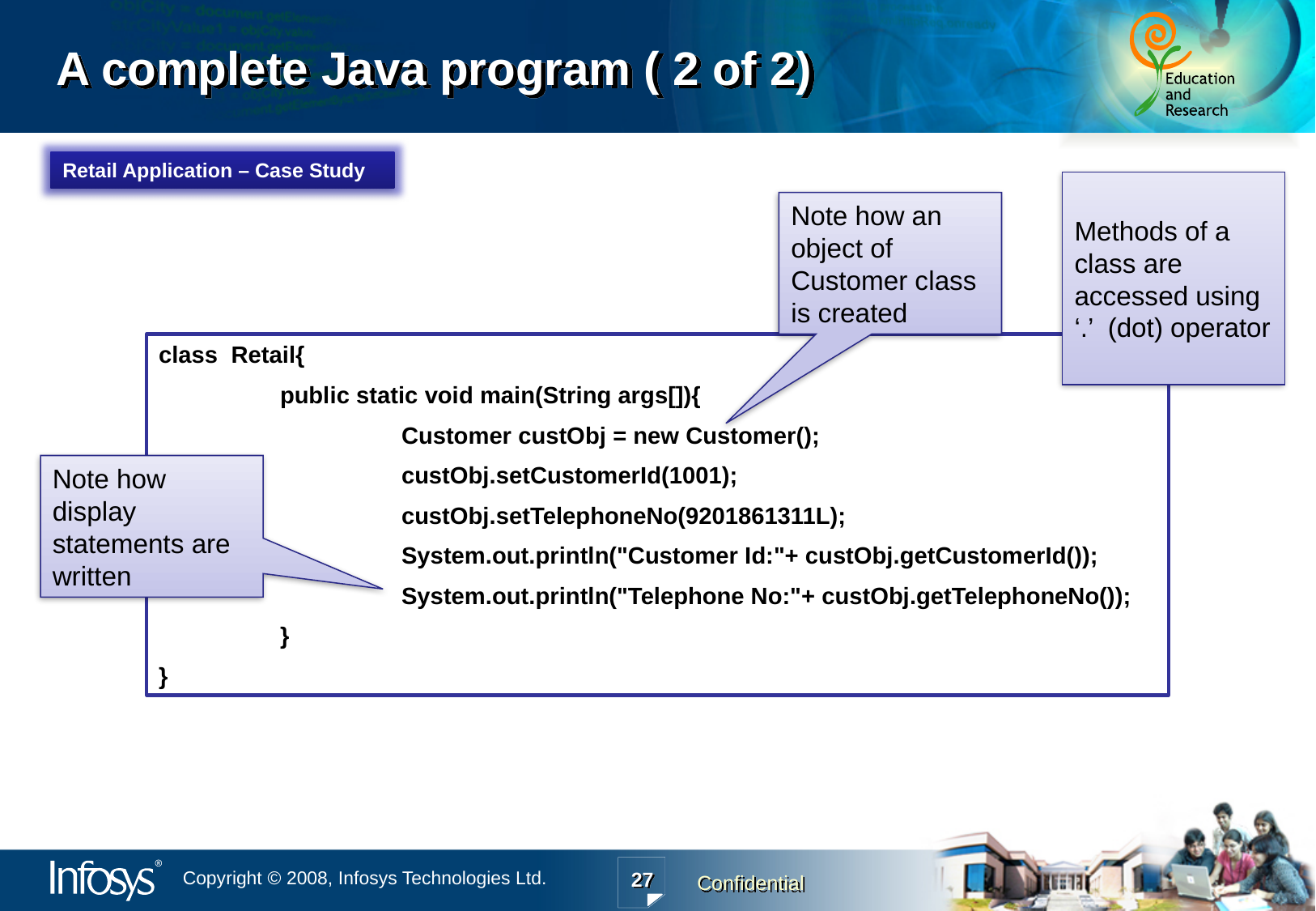

# A complete Java program ( 2 of 2)
Retail Application – Case Study
Methods of a class are accessed using ‘.’  (dot) operator
Note how an object of Customer class is created
class  Retail{
	public static void main(String args[]){
		Customer custObj = new Customer();
		custObj.setCustomerId(1001);
		custObj.setTelephoneNo(9201861311L);
		System.out.println("Customer Id:"+ custObj.getCustomerId());
		System.out.println("Telephone No:"+ custObj.getTelephoneNo());
	}
}

Note how display statements are written
27